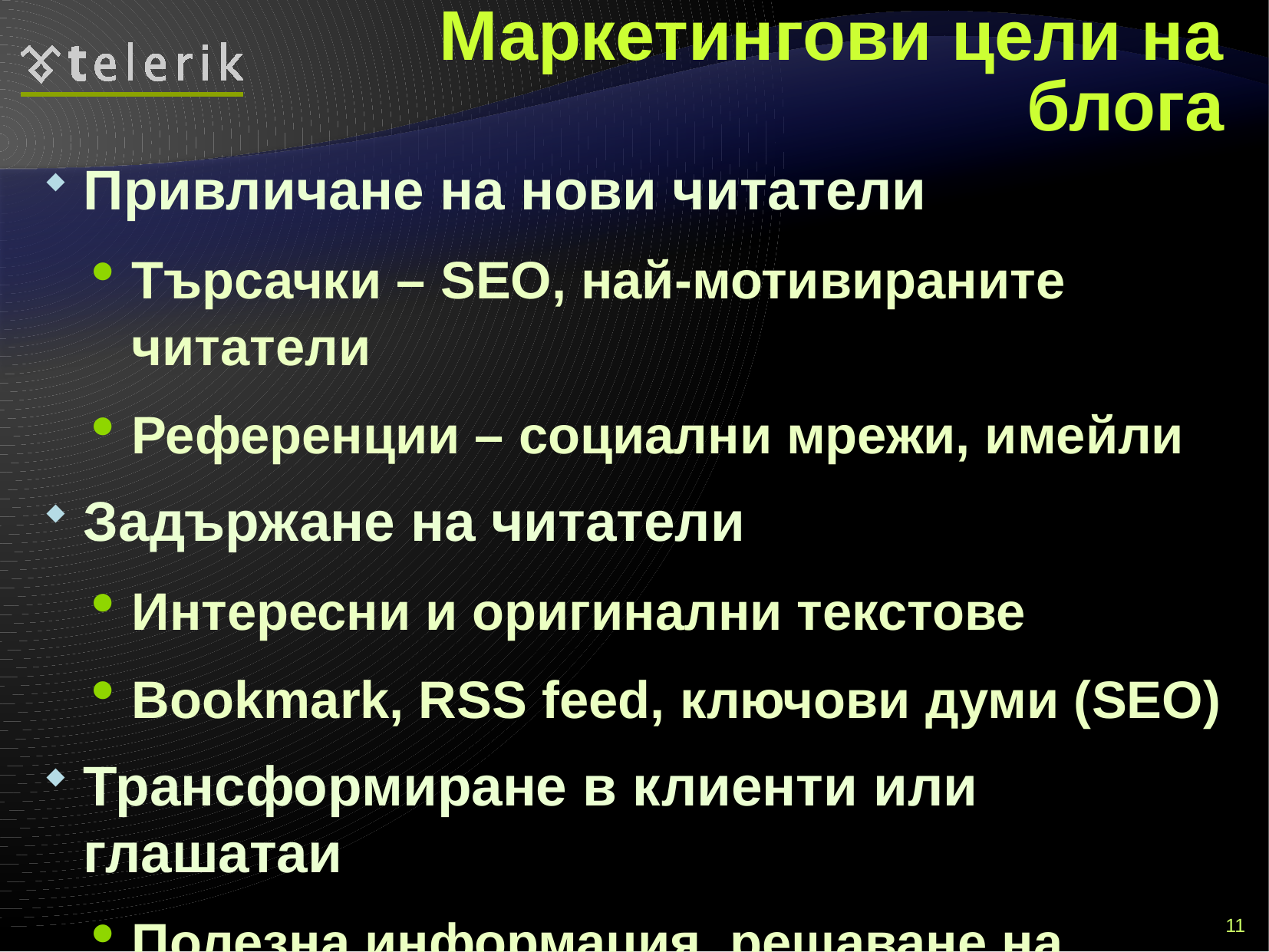

# Маркетингови цели на блога
Привличане на нови читатели
Търсачки – SEO, най-мотивираните читатели
Референции – социални мрежи, имейли
Задържане на читатели
Интересни и оригинални текстове
Bookmark, RSS feed, ключови думи (SEO)
Трансформиране в клиенти или глашатаи
Полезна информация, решаване на проблеми, призив към действие
11